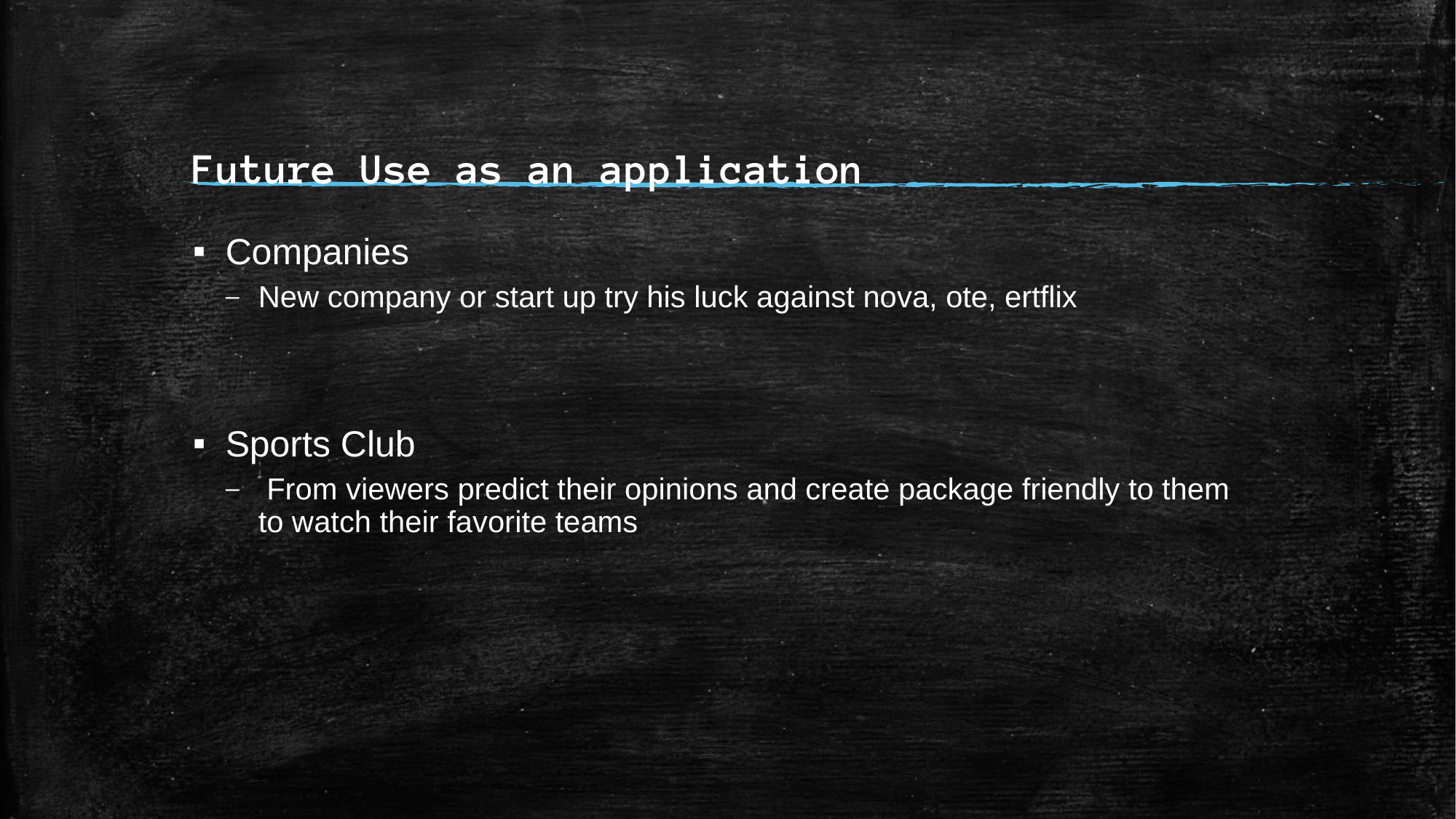

# Future Use as an application
Companies
New company or start up try his luck against nova, ote, ertflix

Sports Club
 From viewers predict their opinions and create package friendly to them to watch their favorite teams